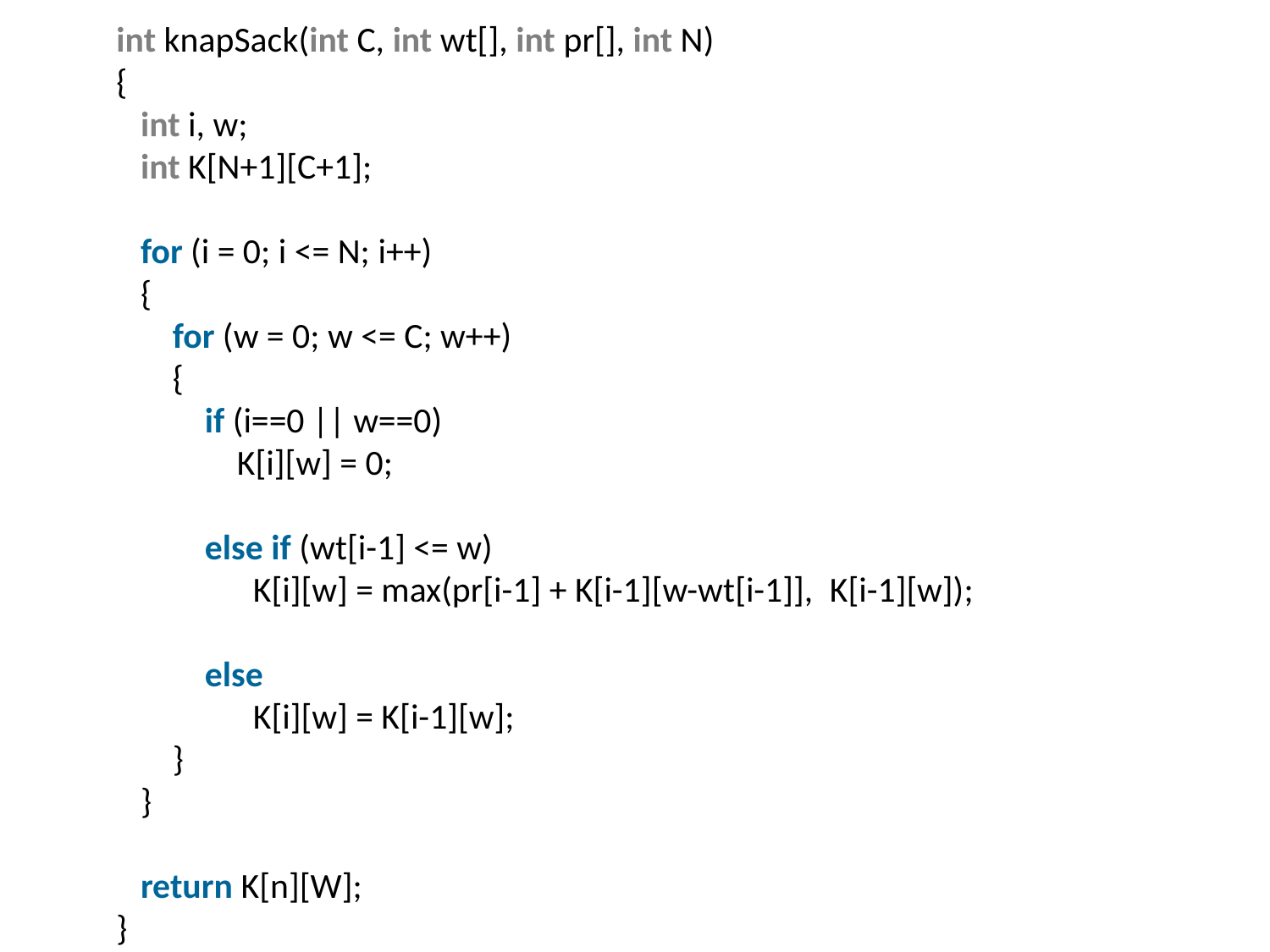

int knapSack(int C, int wt[], int pr[], int N)
{
   int i, w;
   int K[N+1][C+1];

   for (i = 0; i <= N; i++)
   {
       for (w = 0; w <= C; w++)
       {
           if (i==0 || w==0)
               K[i][w] = 0;

           else if (wt[i-1] <= w)
                 K[i][w] = max(pr[i-1] + K[i-1][w-wt[i-1]],  K[i-1][w]);

           else
                 K[i][w] = K[i-1][w];
       }
   }

   return K[n][W];
}